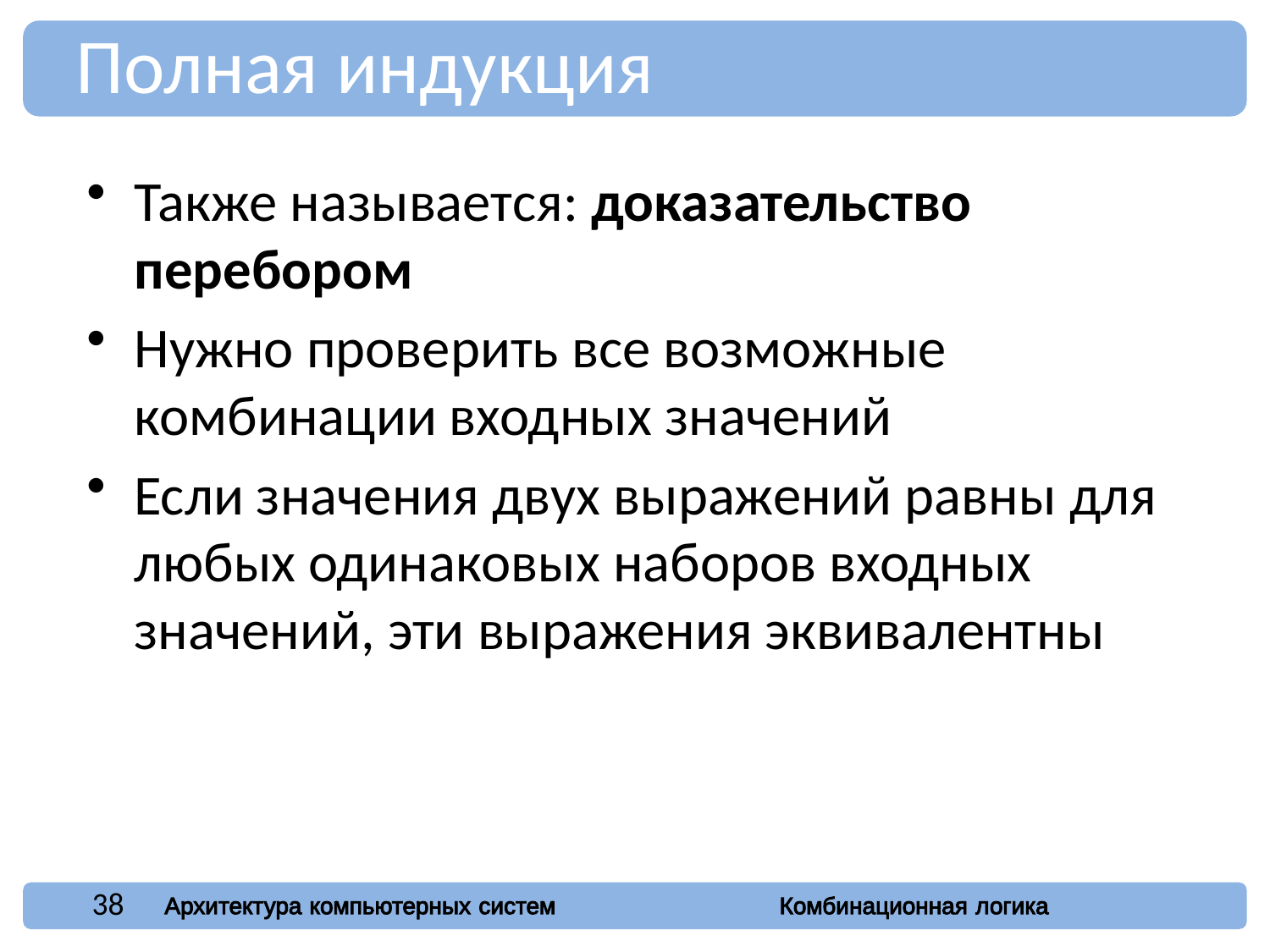

Полная индукция
Также называется: доказательство перебором
Нужно проверить все возможные комбинации входных значений
Если значения двух выражений равны для любых одинаковых наборов входных значений, эти выражения эквивалентны
38